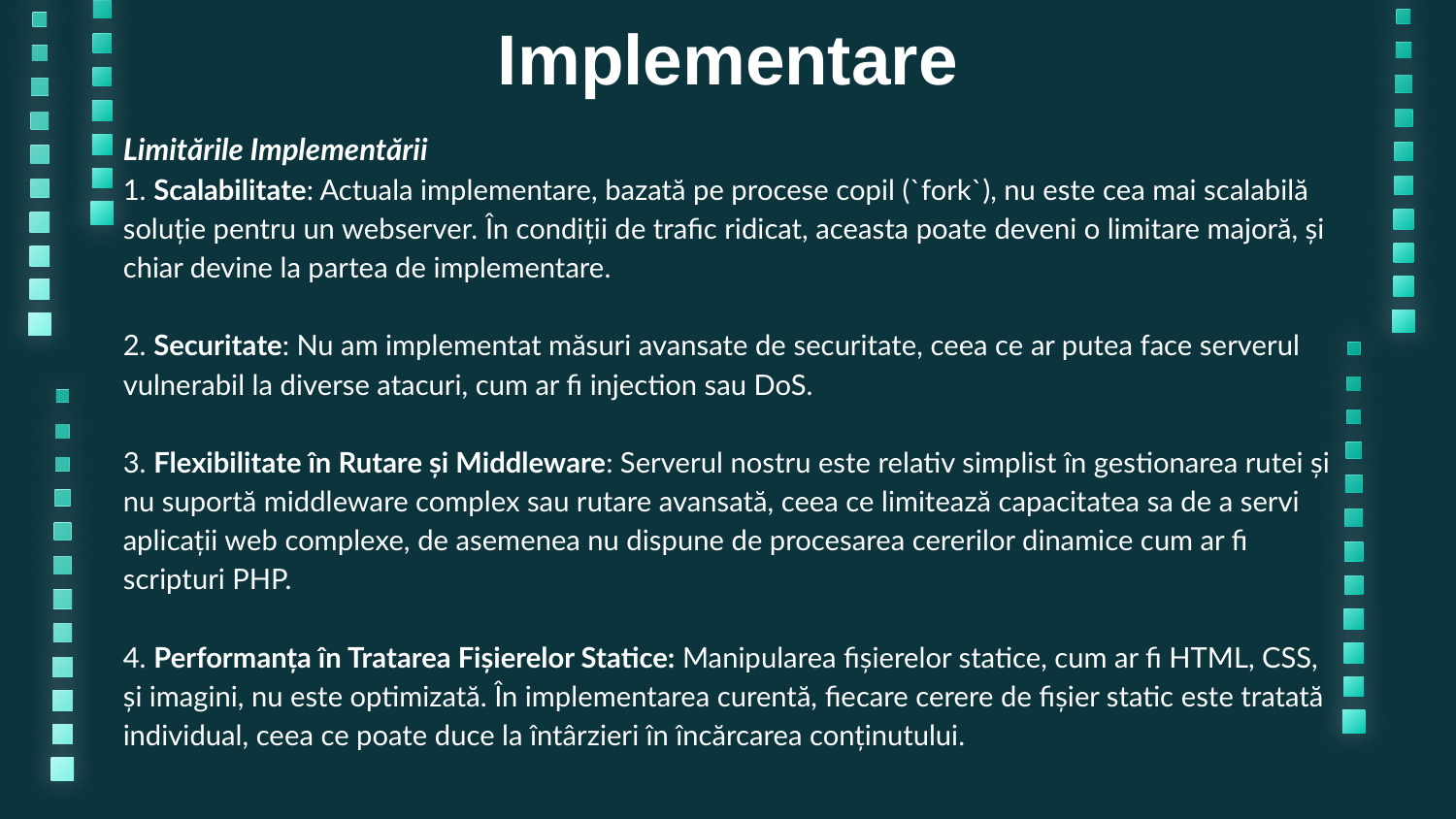

# Implementare
Limitările Implementării
1. Scalabilitate: Actuala implementare, bazată pe procese copil (`fork`), nu este cea mai scalabilă soluție pentru un webserver. În condiții de trafic ridicat, aceasta poate deveni o limitare majoră, și chiar devine la partea de implementare.

2. Securitate: Nu am implementat măsuri avansate de securitate, ceea ce ar putea face serverul vulnerabil la diverse atacuri, cum ar fi injection sau DoS.

3. Flexibilitate în Rutare și Middleware: Serverul nostru este relativ simplist în gestionarea rutei și nu suportă middleware complex sau rutare avansată, ceea ce limitează capacitatea sa de a servi aplicații web complexe, de asemenea nu dispune de procesarea cererilor dinamice cum ar fi scripturi PHP.

4. Performanța în Tratarea Fișierelor Statice: Manipularea fișierelor statice, cum ar fi HTML, CSS, și imagini, nu este optimizată. În implementarea curentă, fiecare cerere de fișier static este tratată individual, ceea ce poate duce la întârzieri în încărcarea conținutului.